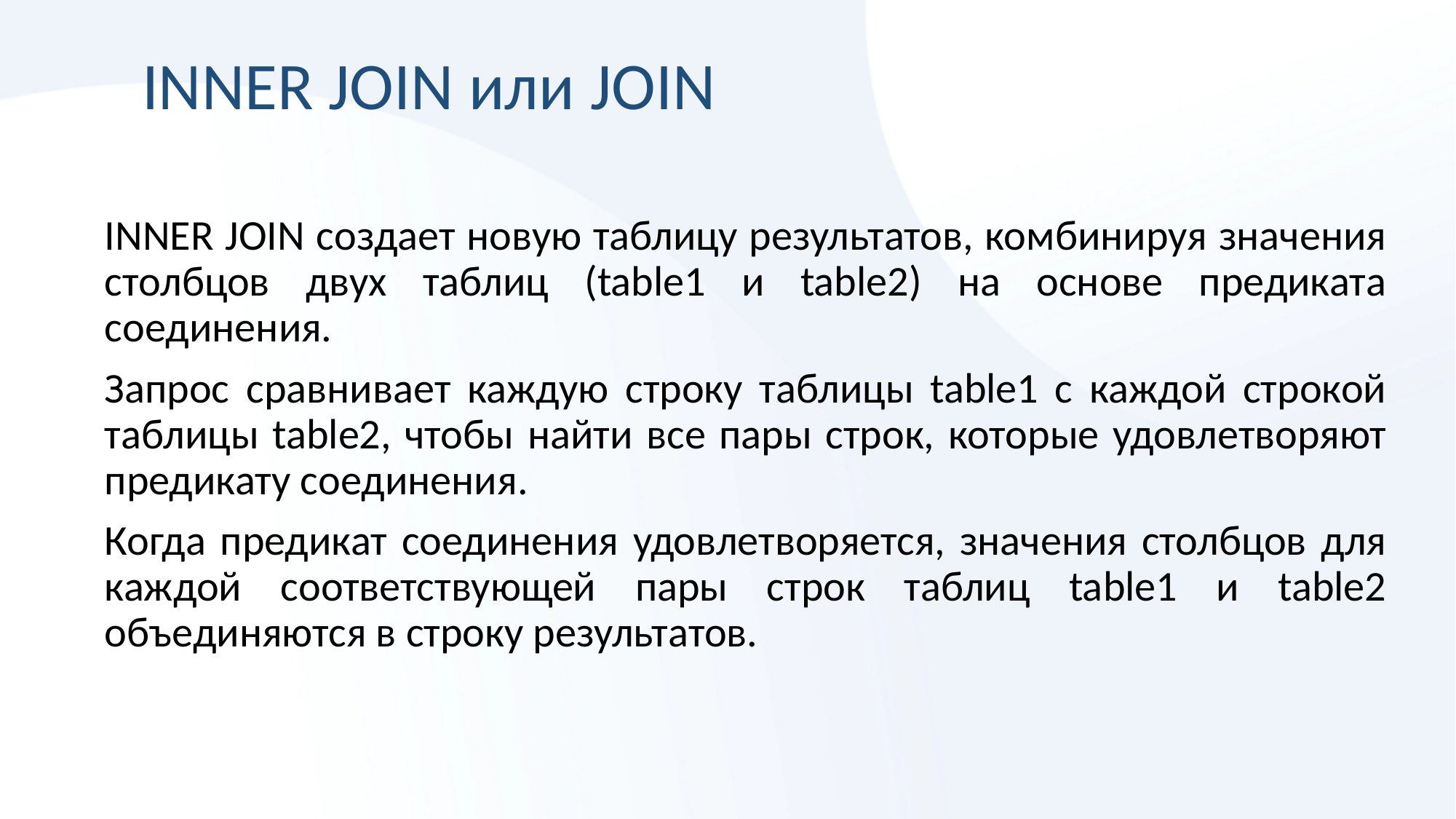

# INNER JOIN или JOIN
INNER JOIN создает новую таблицу результатов, комбинируя значения столбцов двух таблиц (table1 и table2) на основе предиката соединения.
Запрос сравнивает каждую строку таблицы table1 с каждой строкой таблицы table2, чтобы найти все пары строк, которые удовлетворяют предикату соединения.
Когда предикат соединения удовлетворяется, значения столбцов для каждой соответствующей пары строк таблиц table1 и table2 объединяются в строку результатов.